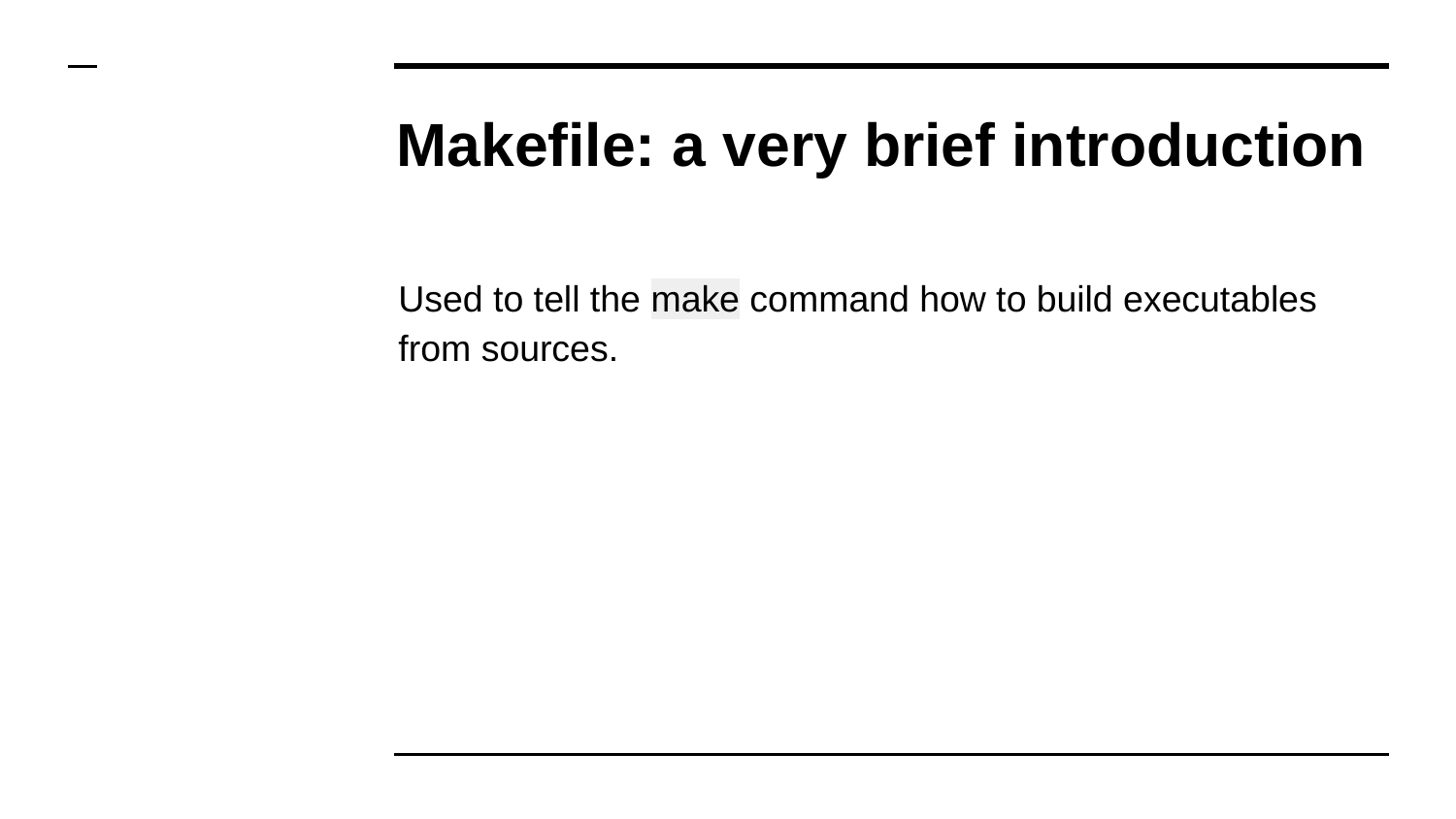

# Makefile: a very brief introduction
Used to tell the make command how to build executables from sources.